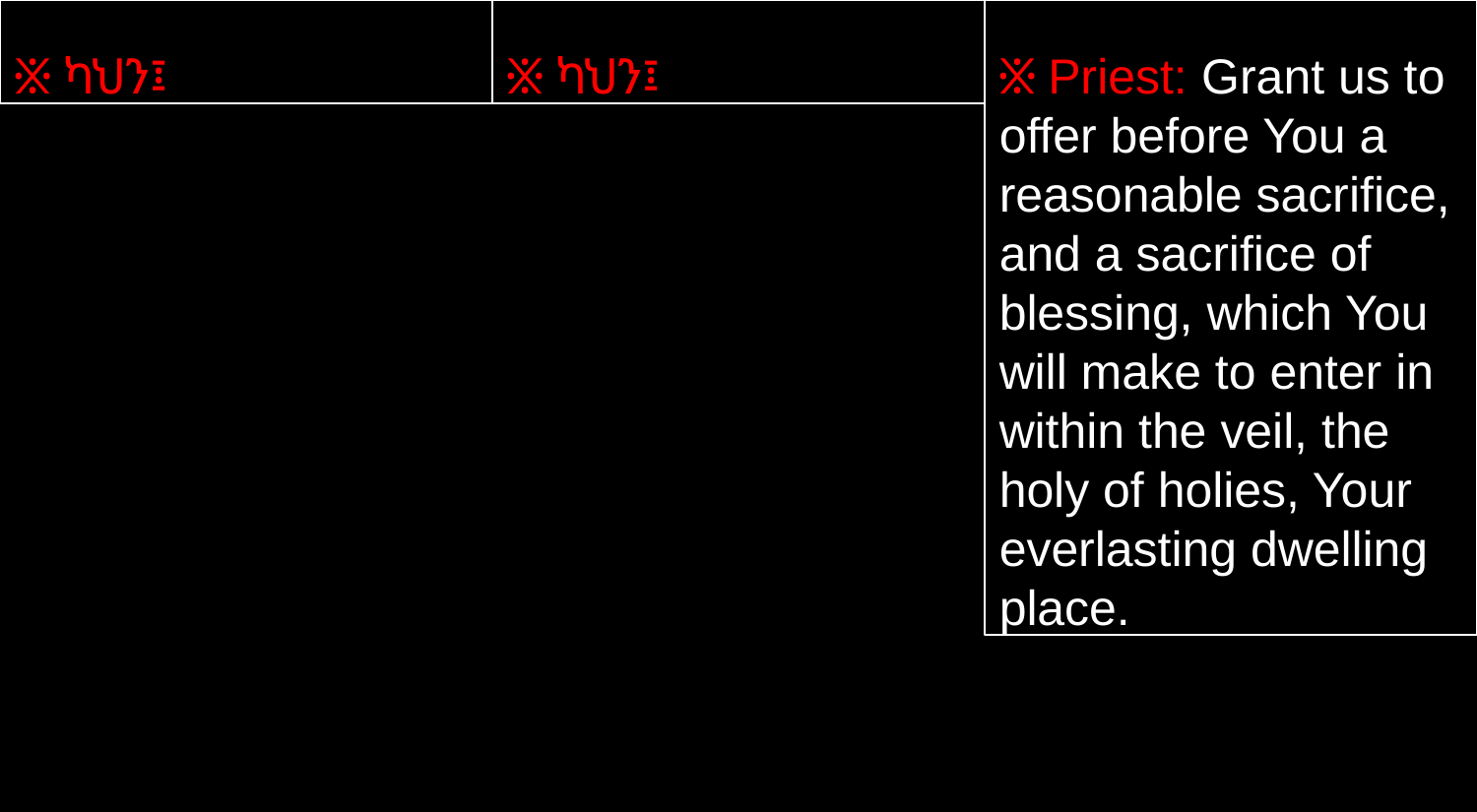

፠ ካህን፤

፠ ካህን፤

፠ Priest: Grant us to offer before You a reasonable sacrifice, and a sacrifice of blessing, which You will make to enter in within the veil, the holy of holies, Your everlasting dwelling place.